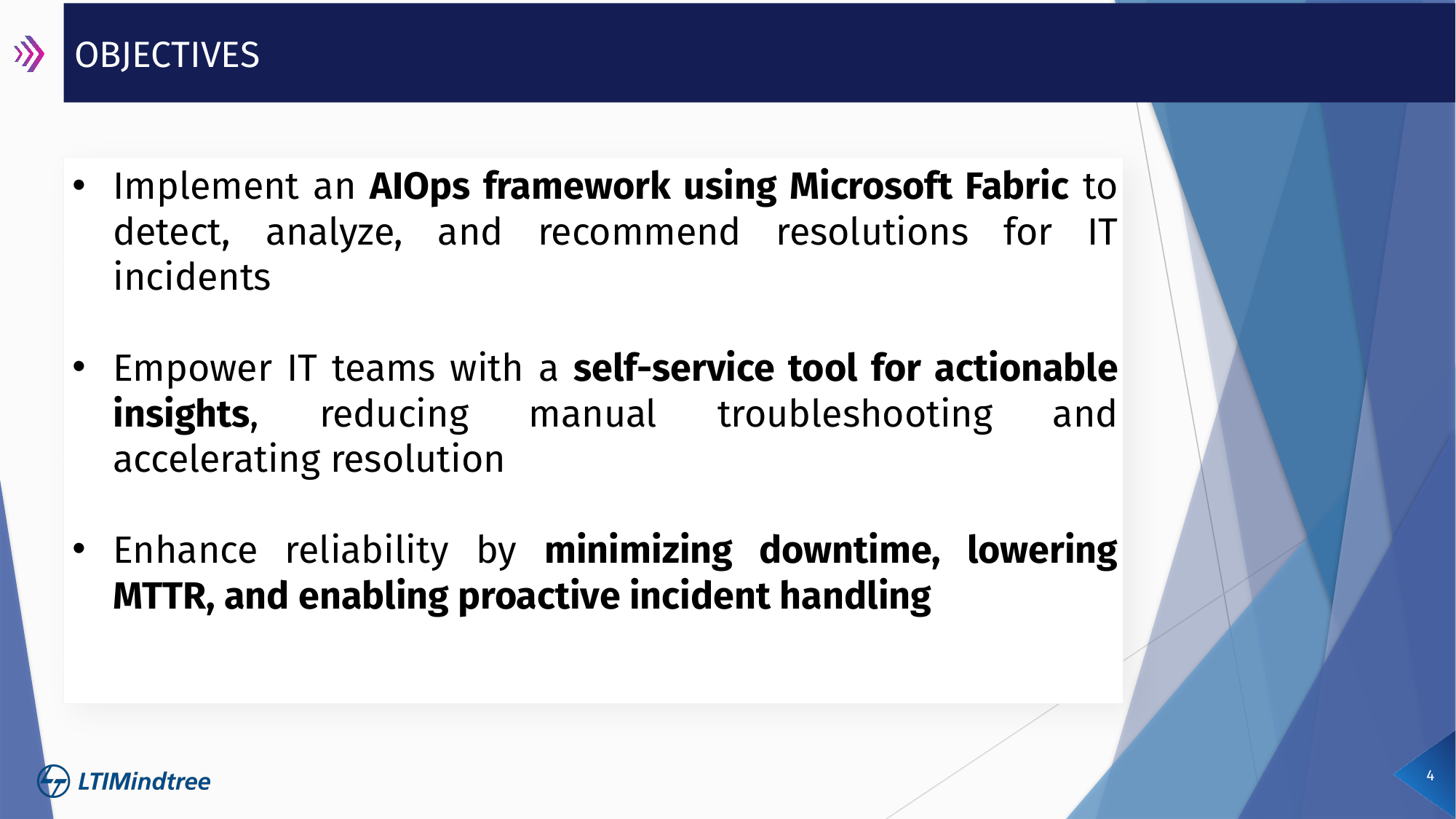

OBJECTIVES
Implement an AIOps framework using Microsoft Fabric to detect, analyze, and recommend resolutions for IT incidents

Empower IT teams with a self-service tool for actionable insights, reducing manual troubleshooting and accelerating resolution

Enhance reliability by minimizing downtime, lowering MTTR, and enabling proactive incident handling